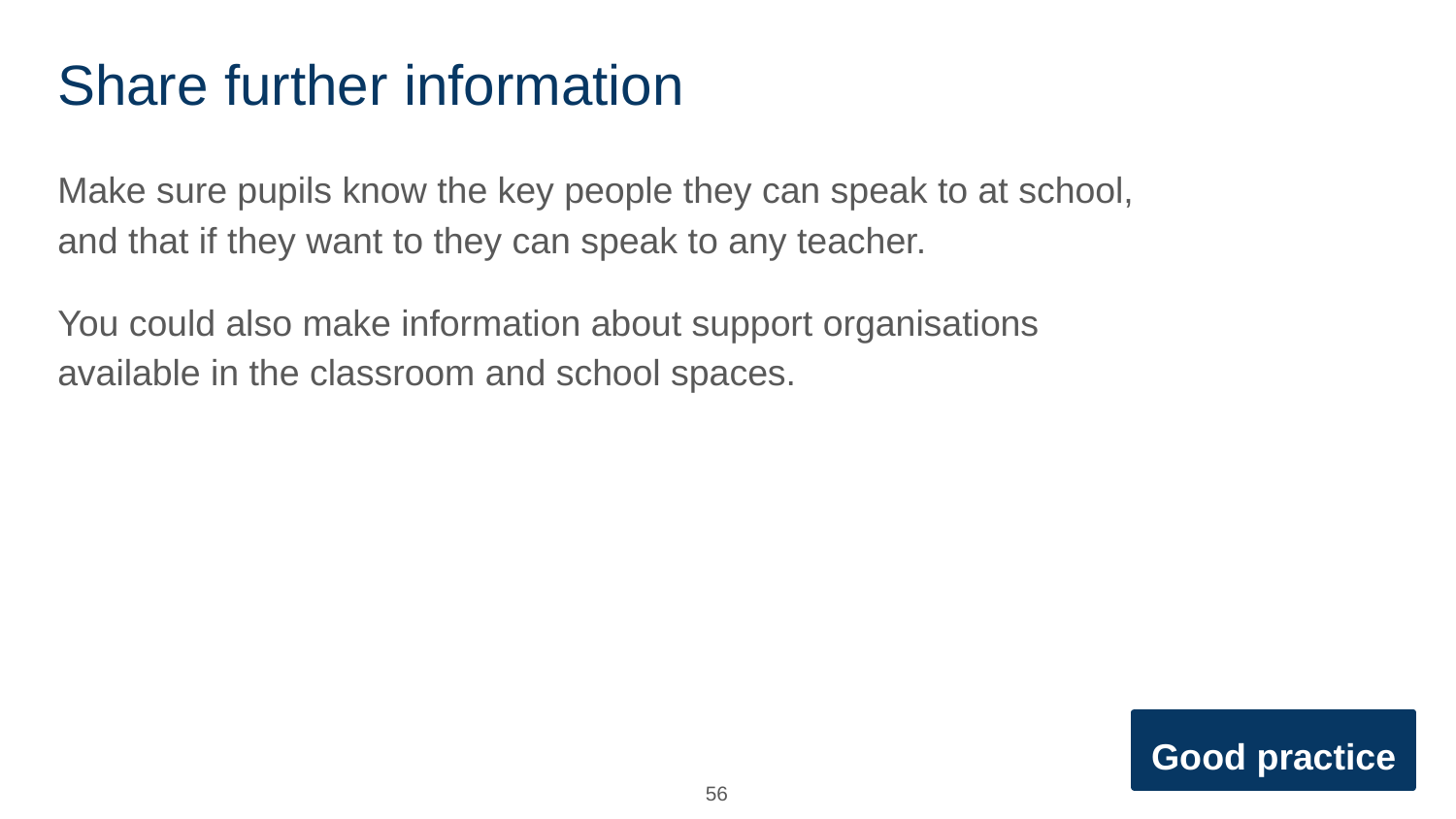

# Share further information
Make sure pupils know the key people they can speak to at school, and that if they want to they can speak to any teacher.
You could also make information about support organisations available in the classroom and school spaces.
Good practice
56